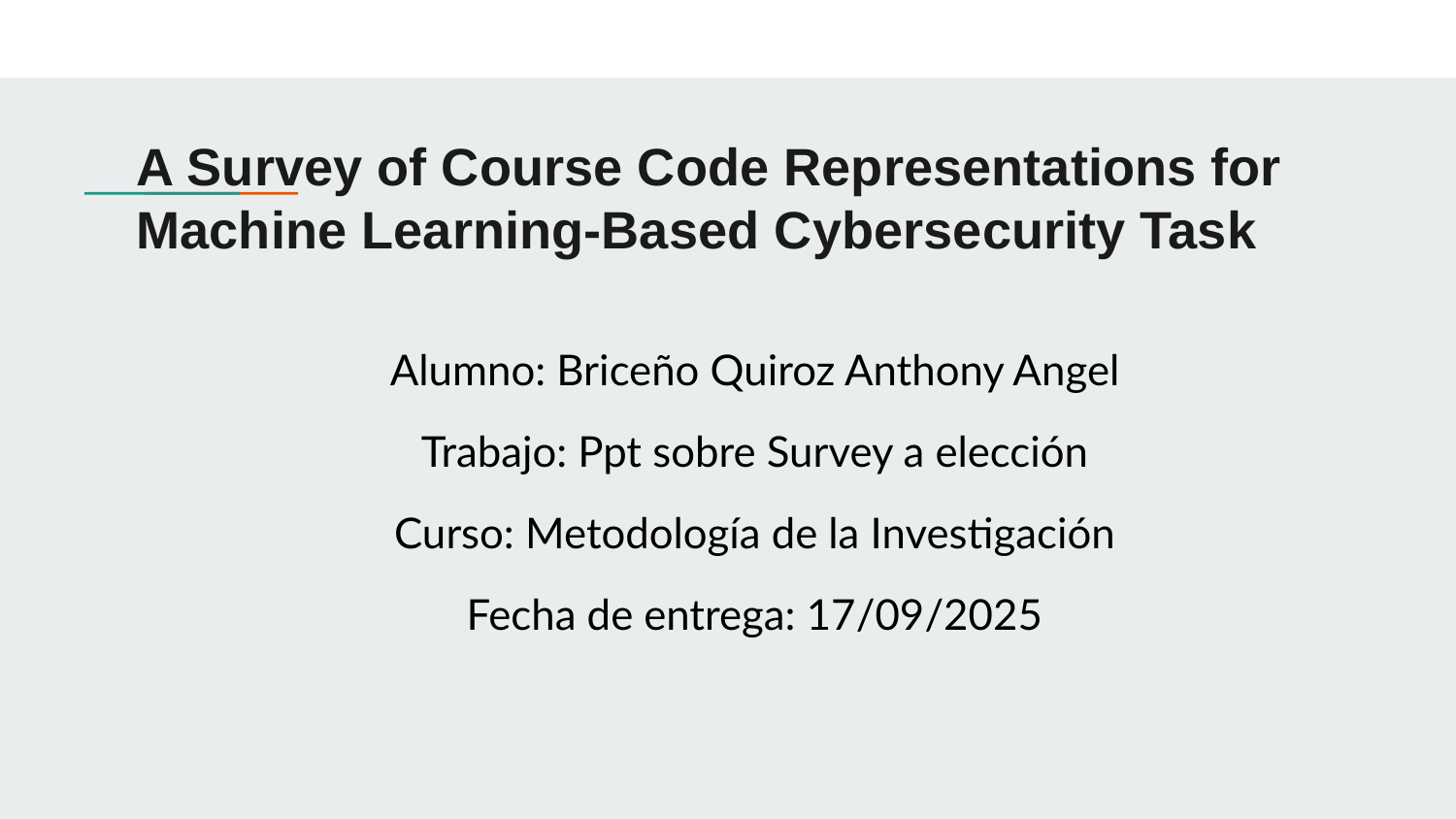

# A Survey of Course Code Representations for Machine Learning-Based Cybersecurity Task
Alumno: Briceño Quiroz Anthony Angel

Trabajo: Ppt sobre Survey a elección

Curso: Metodología de la Investigación

Fecha de entrega: 17/09/2025